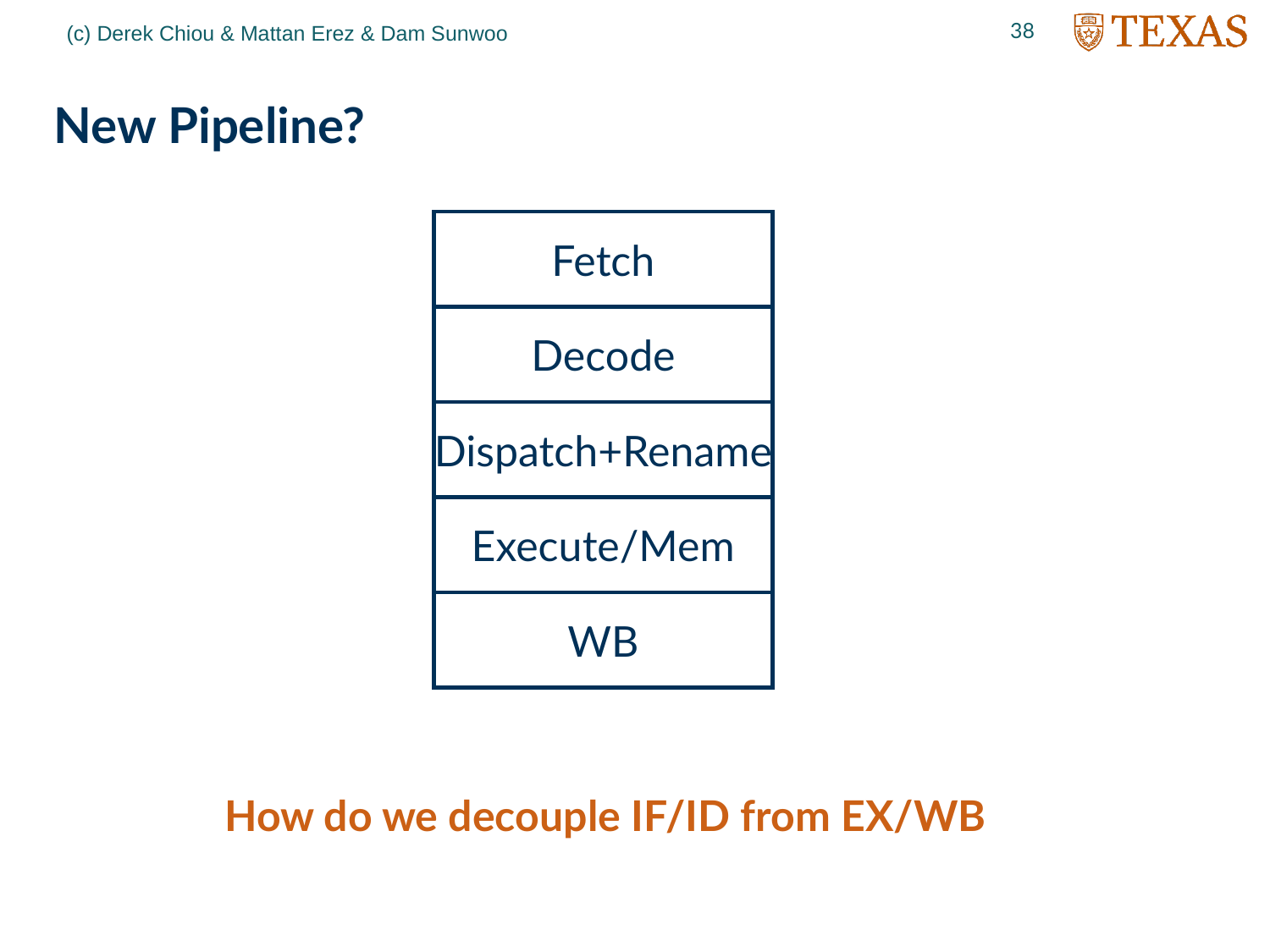

38
(c) Derek Chiou & Mattan Erez & Dam Sunwoo
# New Pipeline?
Fetch
Decode
Dispatch+Rename
Execute/Mem
WB
How do we decouple IF/ID from EX/WB